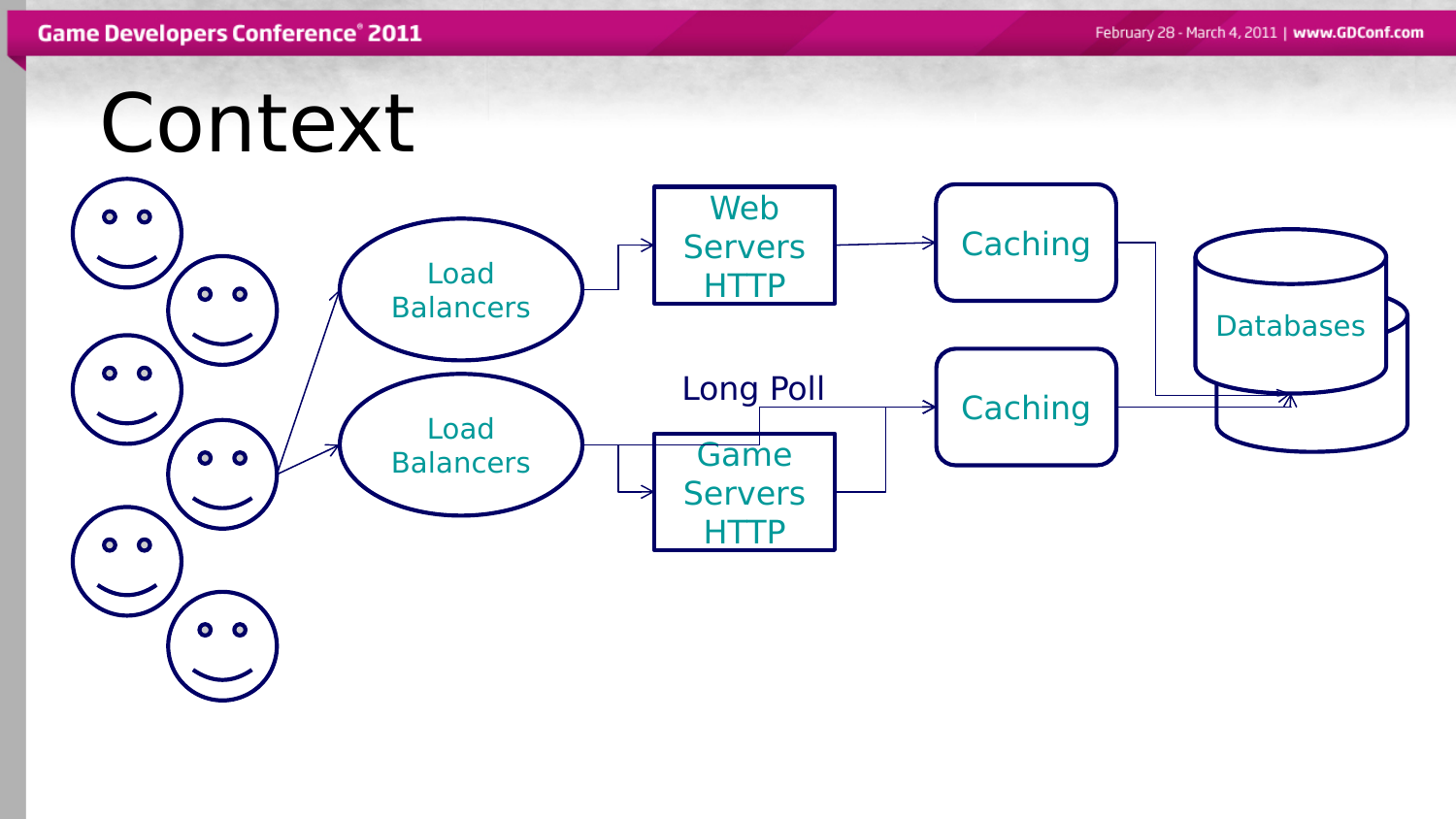

# Context

Caching
Web Servers
HTTP
Load Balancers
Databases

Caching
Long Poll
Load Balancers

Game Servers
HTTP